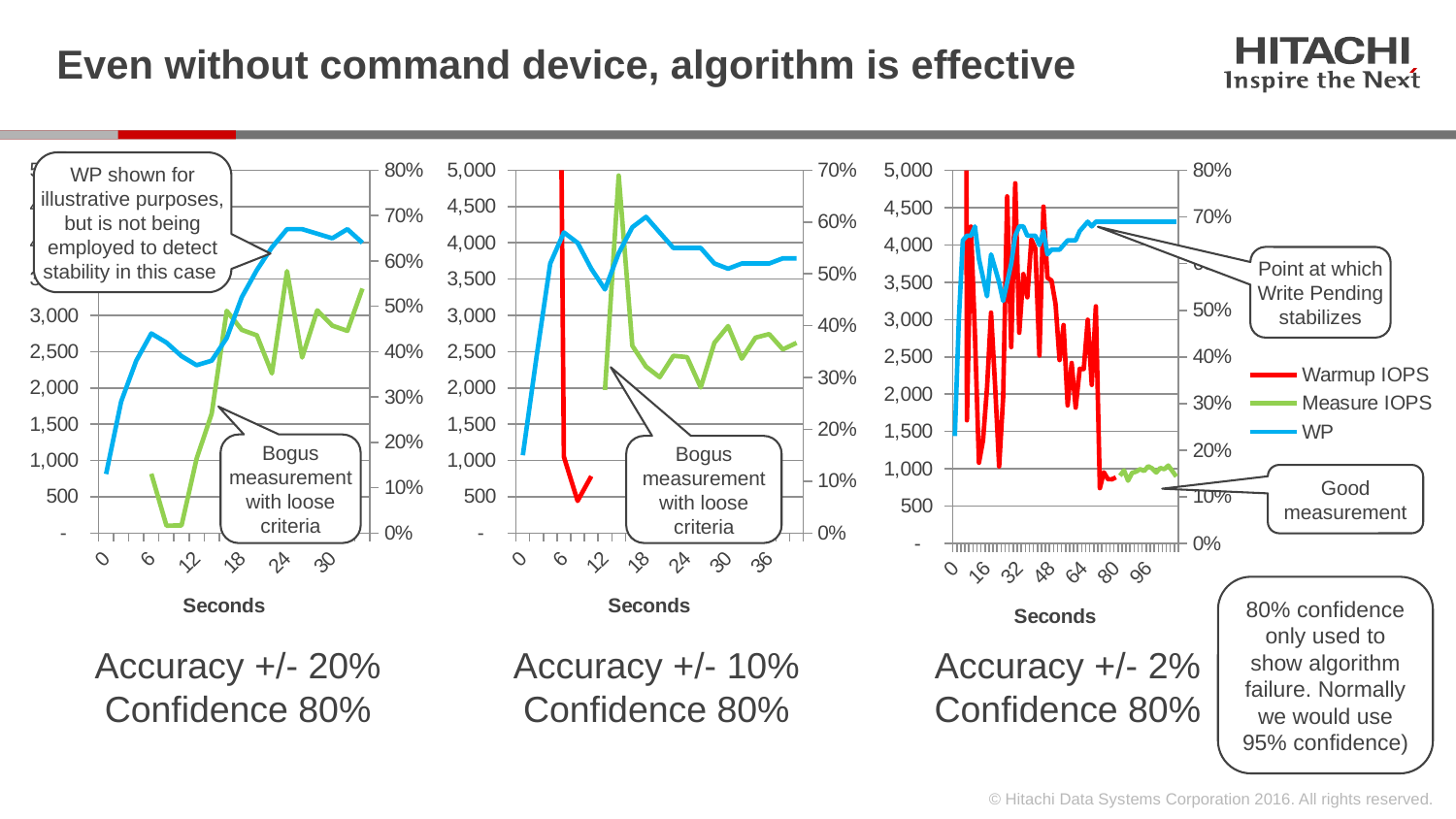

# Even without command device, algorithm is effective

### Chart

| Category | warmup IOPS | Measure IOPS | WP |
|---|---|---|---|
| 0 | 40077.5 | None | 0.13 |
| 2 | 44643.0 | None | 0.29 |
| 4 | 17923.0 | None | 0.38 |
| 6 | None | 816.5 | 0.44 |
| 8 | None | 101.0 | 0.42 |
| 10 | None | 105.0 | 0.39 |
| 12 | None | 1024.5 | 0.37 |
| 14 | None | 1644.5 | 0.38 |
| 16 | None | 3062.0 | 0.43 |
| 18 | None | 2800.0 | 0.52 |
| 20 | None | 2724.0 | 0.58 |
| 22 | None | 2199.5 | 0.63 |
| 24 | None | 3609.5 | 0.67 |
| 26 | None | 2418.5 | 0.67 |
| 28 | None | 3069.0 | 0.66 |
| 30 | None | 2858.5 | 0.65 |
| 32 | None | 2785.5 | 0.67 |
| 34 | None | 3369.5 | 0.64 |

### Chart

| Category | Warmup IOPS | Measure IOPS | WP |
|---|---|---|---|
| 0 | 38783.5 | None | 0.15 |
| 2 | 40544.5 | None | 0.34 |
| 4 | 23901.5 | None | 0.52 |
| 6 | 1050.0 | None | 0.58 |
| 8 | 441.5 | None | 0.56 |
| 10 | 782.5 | None | 0.51 |
| 12 | None | 1971.5 | 0.47 |
| 14 | None | 4927.0 | 0.54 |
| 16 | None | 2581.0 | 0.59 |
| 18 | None | 2293.0 | 0.61 |
| 20 | None | 2147.5 | 0.58 |
| 22 | None | 2442.0 | 0.55 |
| 24 | None | 2424.5 | 0.55 |
| 26 | None | 2006.5 | 0.55 |
| 28 | None | 2622.0 | 0.52 |
| 30 | None | 2852.5 | 0.51 |
| 32 | None | 2402.5 | 0.52 |
| 34 | None | 2693.0 | 0.52 |
| 36 | None | 2741.5 | 0.52 |
| 38 | None | 2530.5 | 0.53 |
| 40 | None | 2621.0 | 0.53 |

### Chart

| Category | Warmup IOPS | Measure IOPS | WP |
|---|---|---|---|
| 0 | 38859.5 | None | 0.23 |
| 2 | 44391.5 | None | 0.48 |
| 4 | 30524.5 | None | 0.65 |
| 6 | 1648.5 | None | 0.66 |
| 8 | 4247.0 | None | 0.66 |
| 10 | 2793.0 | None | 0.68 |
| 12 | 1080.0 | None | 0.61 |
| 14 | 1379.5 | None | 0.57 |
| 16 | 2087.0 | None | 0.53 |
| 18 | 3094.0 | None | 0.62 |
| 20 | 2109.0 | None | 0.59 |
| 22 | 1030.5 | None | 0.56 |
| 24 | 1958.0 | None | 0.52 |
| 26 | 4652.5 | None | 0.56 |
| 28 | 2631.5 | None | 0.6 |
| 30 | 4828.0 | None | 0.66 |
| 32 | 2823.5 | None | 0.68 |
| 34 | 3610.0 | None | 0.68 |
| 36 | 3299.5 | None | 0.66 |
| 38 | 4077.5 | None | 0.66 |
| 40 | 3951.5 | None | 0.66 |
| 42 | 2519.0 | None | 0.64 |
| 44 | 4514.5 | None | 0.67 |
| 46 | 3561.0 | None | 0.62 |
| 48 | 3523.5 | None | 0.63 |
| 50 | 3211.0 | None | 0.63 |
| 52 | 2458.0 | None | 0.63 |
| 54 | 2927.5 | None | 0.64 |
| 56 | 1849.5 | None | 0.65 |
| 58 | 2418.5 | None | 0.65 |
| 60 | 1819.5 | None | 0.65 |
| 62 | 2341.0 | None | 0.67 |
| 64 | 2336.5 | None | 0.68 |
| 66 | 2998.0 | None | 0.69 |
| 68 | 2125.0 | None | 0.68 |
| 70 | 3178.5 | None | 0.69 |
| 72 | 739.5 | None | 0.69 |
| 74 | 951.5 | None | 0.69 |
| 76 | 859.5 | None | 0.69 |
| 78 | 858.0 | None | 0.69 |
| 80 | 884.0 | None | 0.69 |
| 82 | None | 906.0 | 0.69 |
| 84 | None | 978.0 | 0.69 |
| 86 | None | 838.5 | 0.69 |
| 88 | None | 944.0 | 0.69 |
| 90 | None | 961.0 | 0.69 |
| 92 | None | 994.0 | 0.69 |
| 94 | None | 970.0 | 0.69 |
| 96 | None | 1033.0 | 0.69 |
| 98 | None | 1003.5 | 0.69 |
| 100 | None | 949.5 | 0.69 |
| 102 | None | 1009.5 | 0.69 |
| 104 | None | 994.0 | 0.69 |
| 106 | None | 1042.5 | 0.69 |
| 108 | None | 969.0 | 0.69 |
| 110 | None | 894.5 | 0.69 |
WP shown for illustrative purposes, but is not being employed to detect stability in this case
Point at which Write Pending stabilizes
Bogus measurement with loose criteria
Bogus measurement with loose criteria
Good measurement
80% confidence only used to show algorithm failure. Normally we would use 95% confidence)
Accuracy +/- 20%
Confidence 80%
Accuracy +/- 10%
Confidence 80%
Accuracy +/- 2%
Confidence 80%